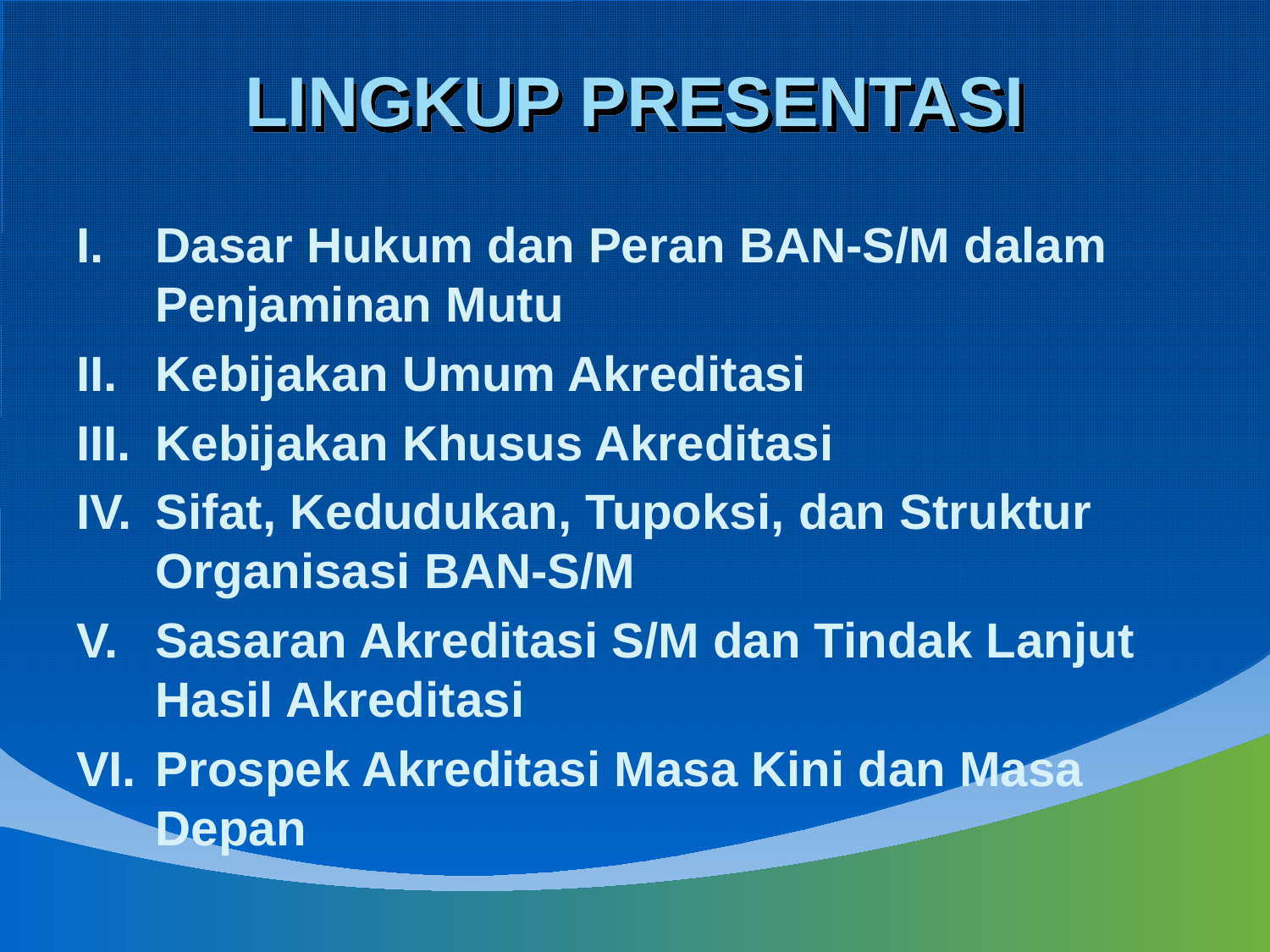

# LINGKUP PRESENTASI
Dasar Hukum dan Peran BAN-S/M dalam Penjaminan Mutu
Kebijakan Umum Akreditasi
Kebijakan Khusus Akreditasi
Sifat, Kedudukan, Tupoksi, dan Struktur Organisasi BAN-S/M
Sasaran Akreditasi S/M dan Tindak Lanjut Hasil Akreditasi
Prospek Akreditasi Masa Kini dan Masa Depan